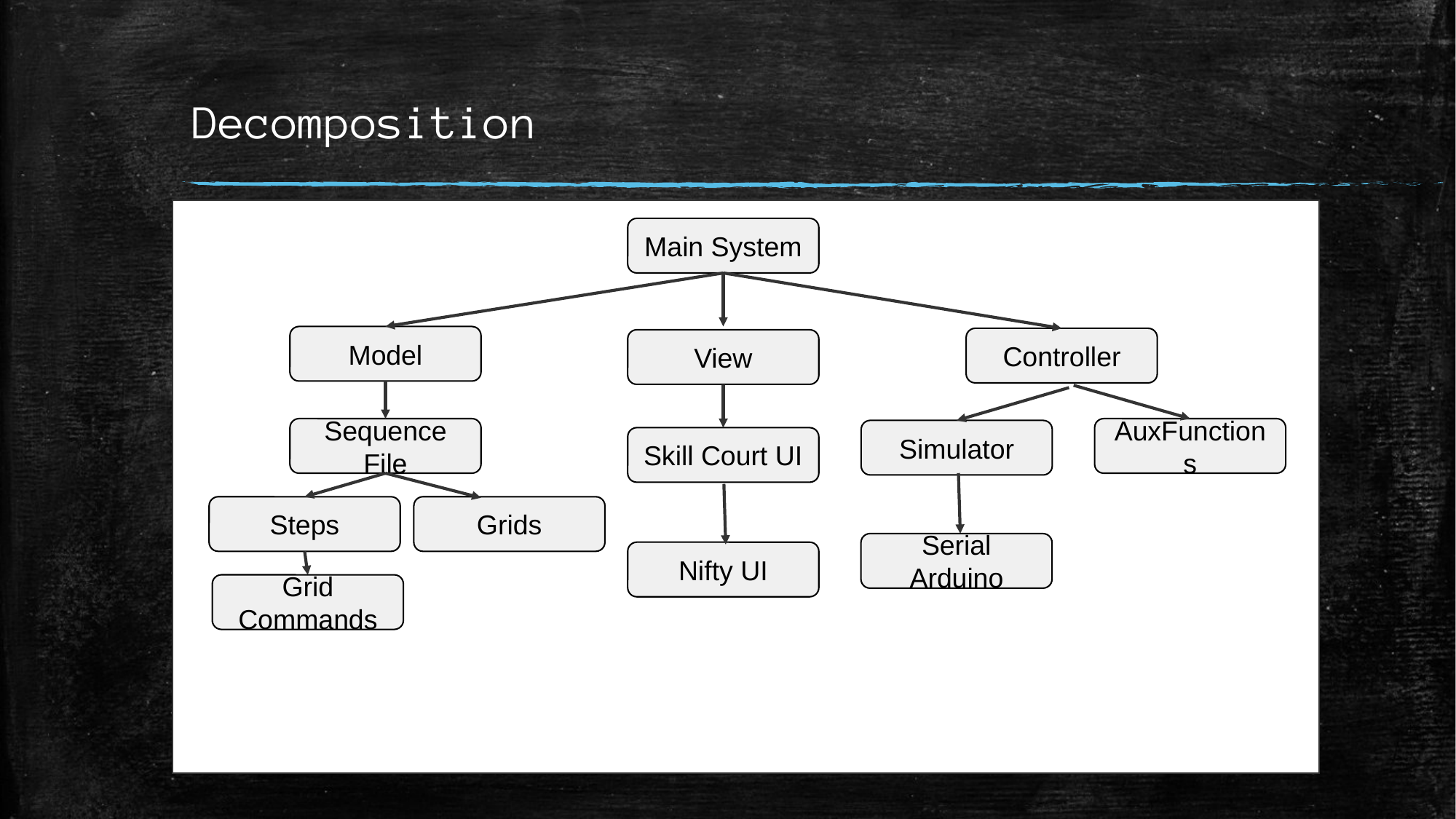

# Decomposition

Main System
Model
Controller
View
Sequence File
AuxFunctions
Simulator
Skill Court UI
Steps
Grids
Serial Arduino
Nifty UI
Grid Commands